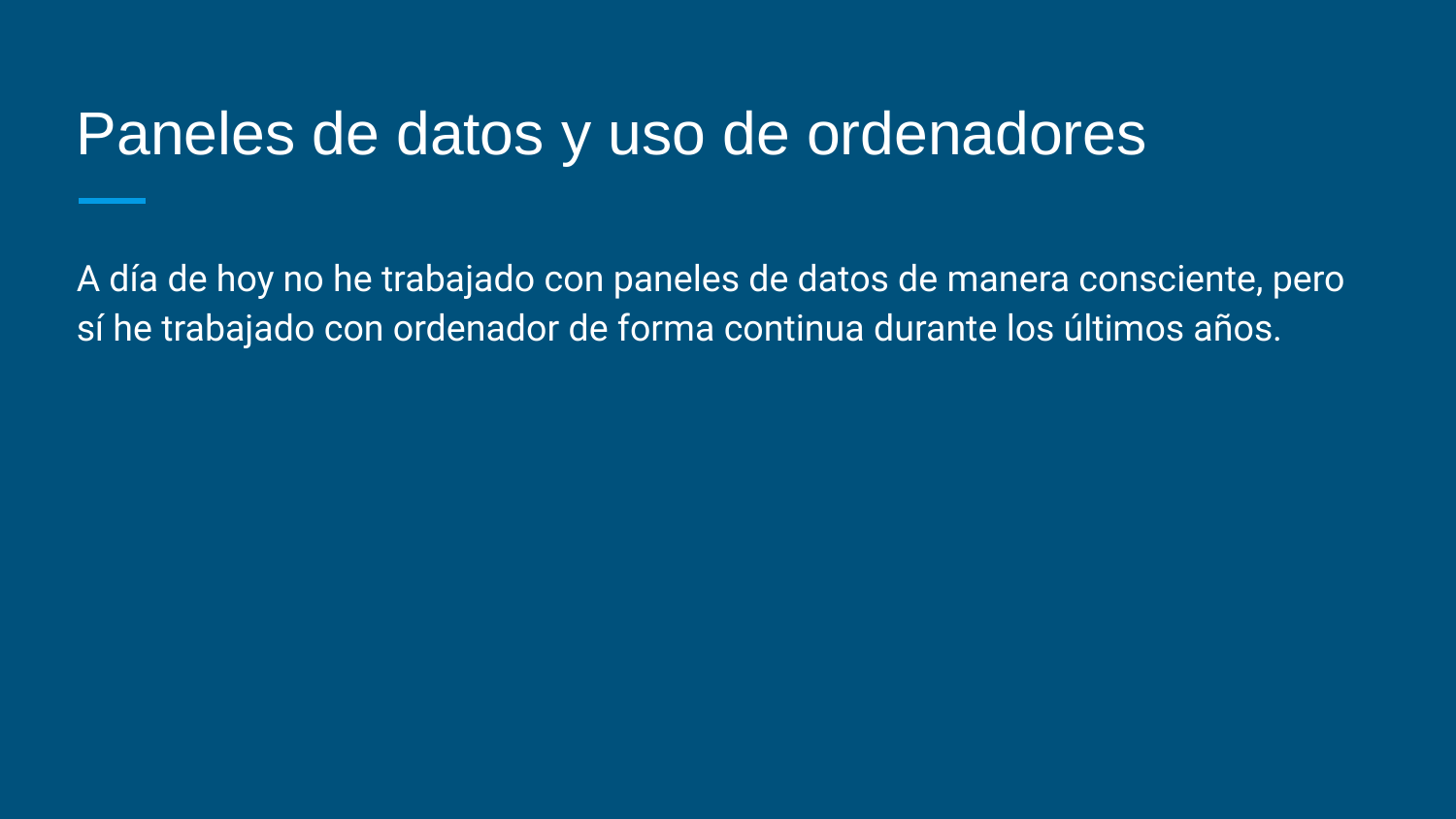

# Paneles de datos y uso de ordenadores
A día de hoy no he trabajado con paneles de datos de manera consciente, pero sí he trabajado con ordenador de forma continua durante los últimos años.